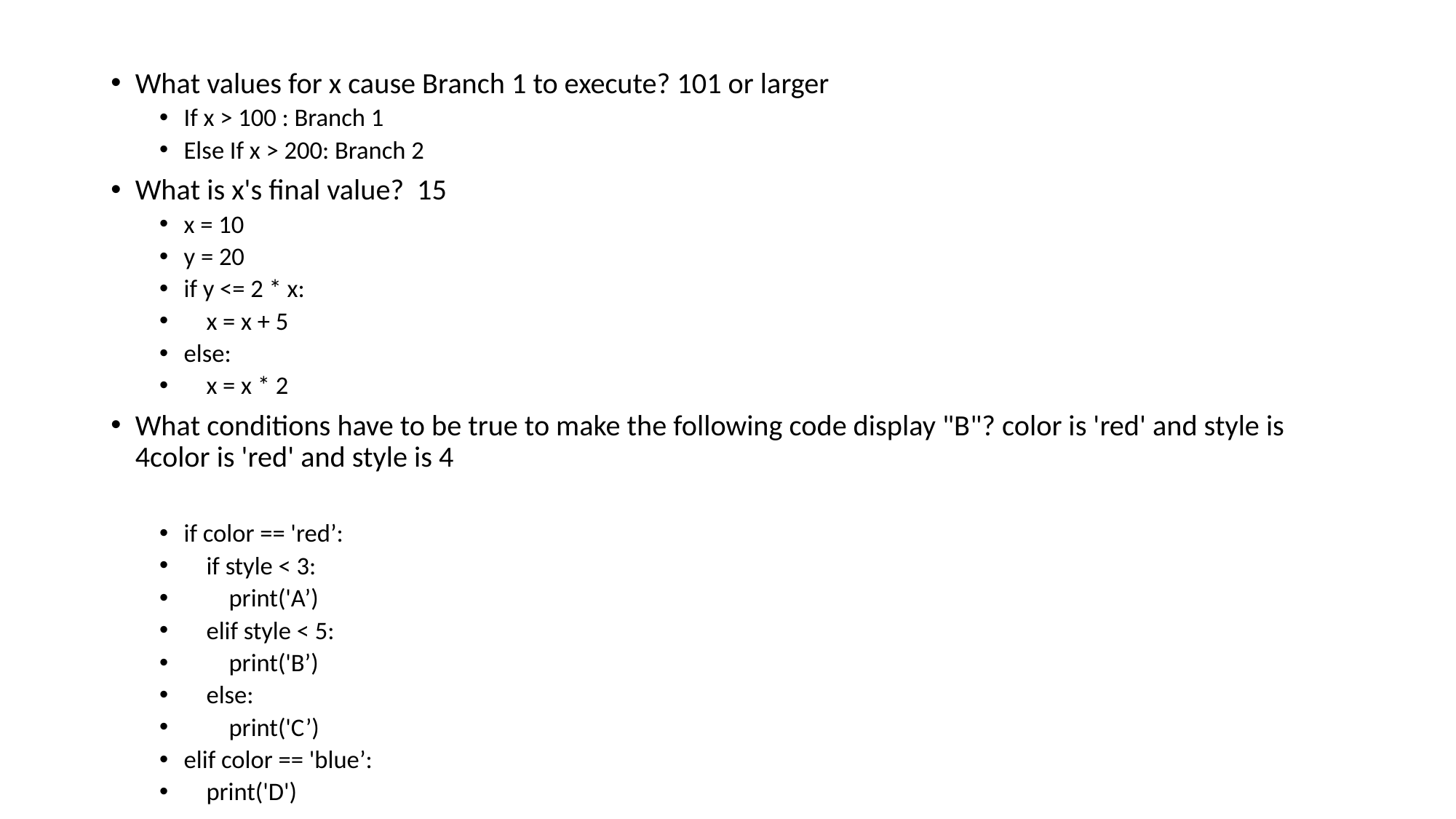

What values for x cause Branch 1 to execute? 101 or larger
If x > 100 : Branch 1
Else If x > 200: Branch 2
What is x's final value?  15
x = 10
y = 20
if y <= 2 * x:
    x = x + 5
else:
    x = x * 2
What conditions have to be true to make the following code display "B"? color is 'red' and style is 4color is 'red' and style is 4

if color == 'red’:
    if style < 3:
        print('A’)
    elif style < 5:
        print('B’)
    else:
        print('C’)
elif color == 'blue’:
    print('D')